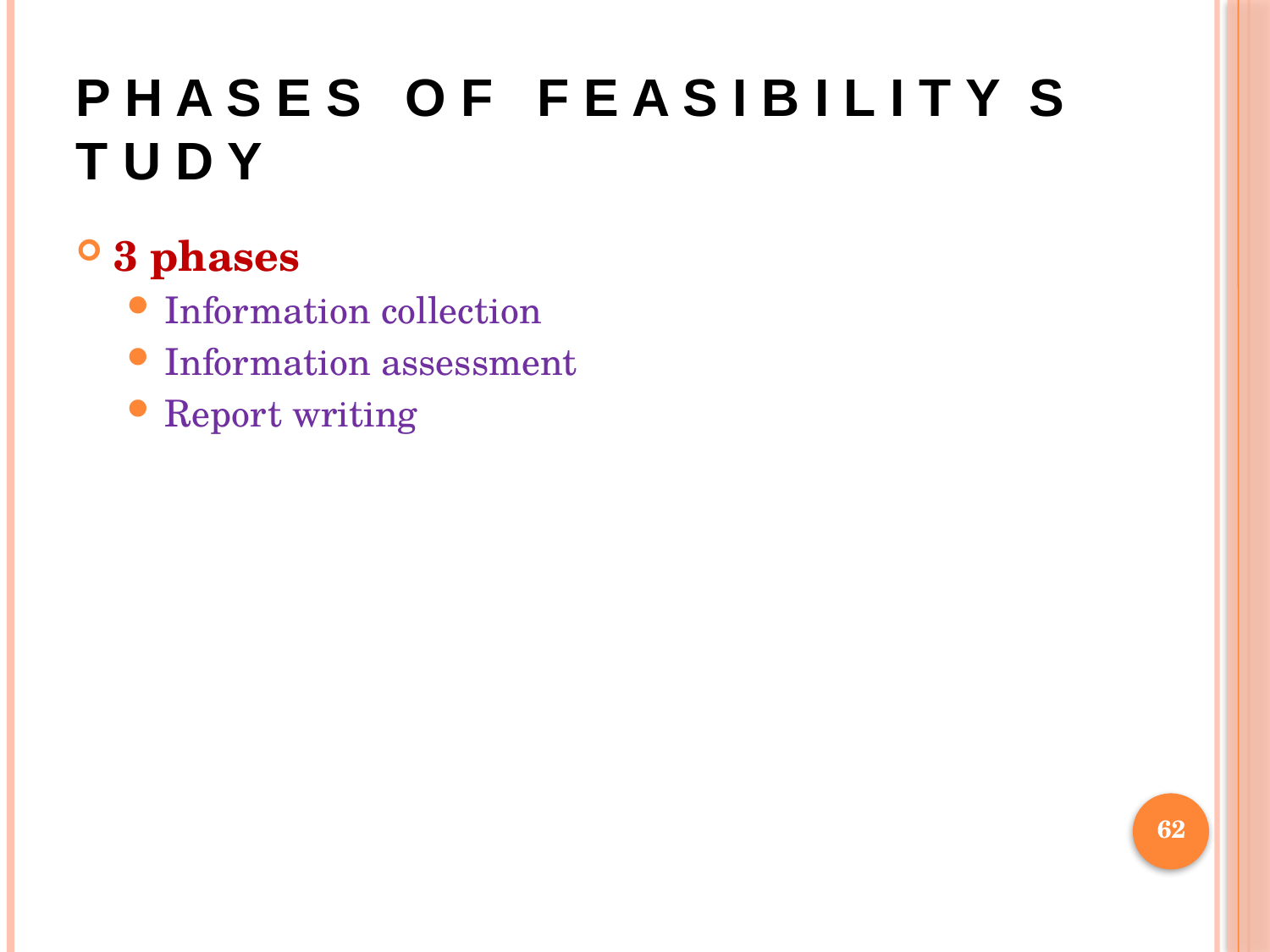

# P H A S E S   O F   F E A S I B I L I T Y  S T U D Y
3 phases
Information collection
Information assessment
Report writing

62